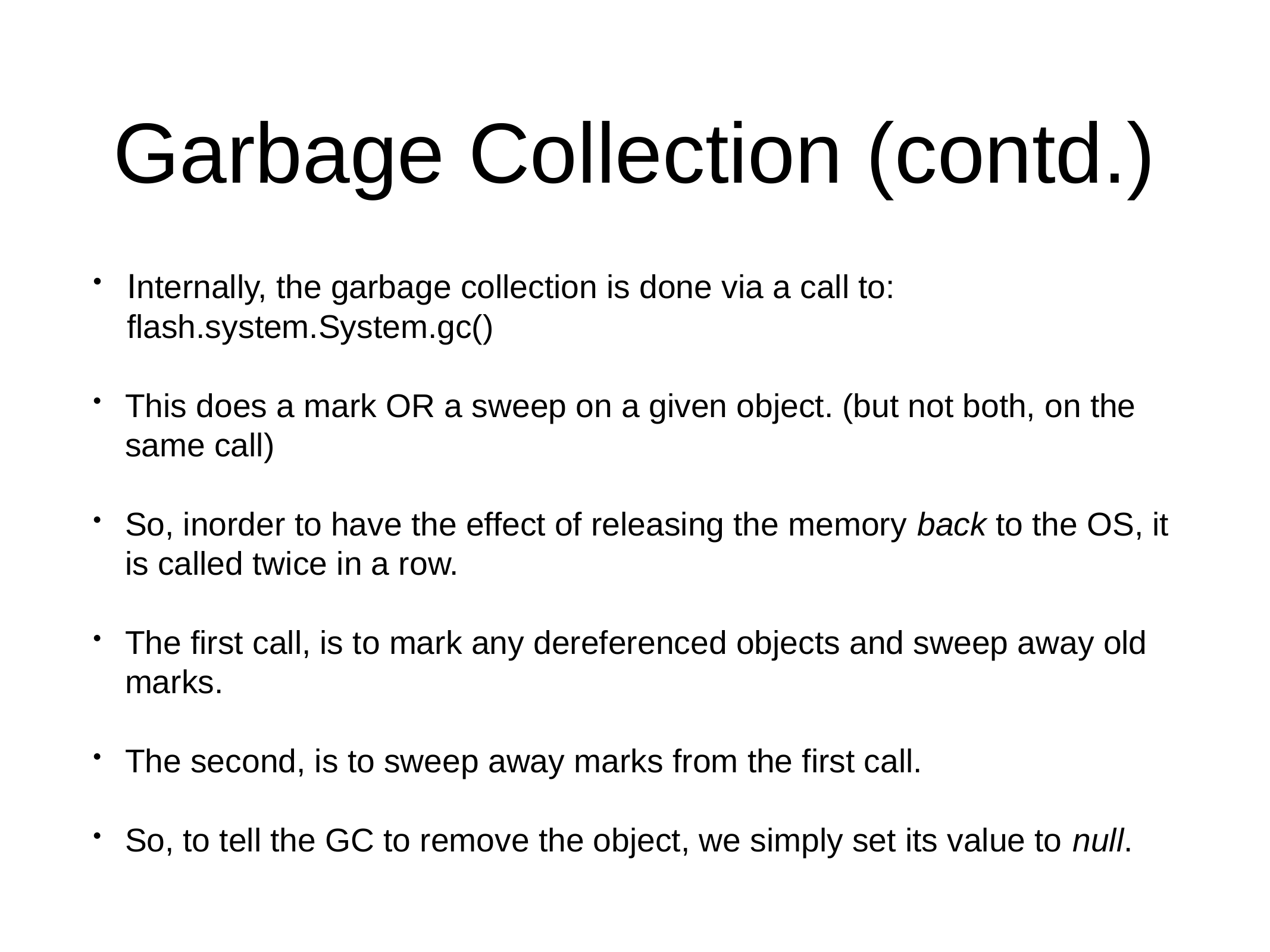

# Garbage Collection (contd.)
Internally, the garbage collection is done via a call to:
flash.system.System.gc()
This does a mark OR a sweep on a given object. (but not both, on the same call)
So, inorder to have the effect of releasing the memory back to the OS, it is called twice in a row.
The first call, is to mark any dereferenced objects and sweep away old marks.
The second, is to sweep away marks from the first call.
So, to tell the GC to remove the object, we simply set its value to null.